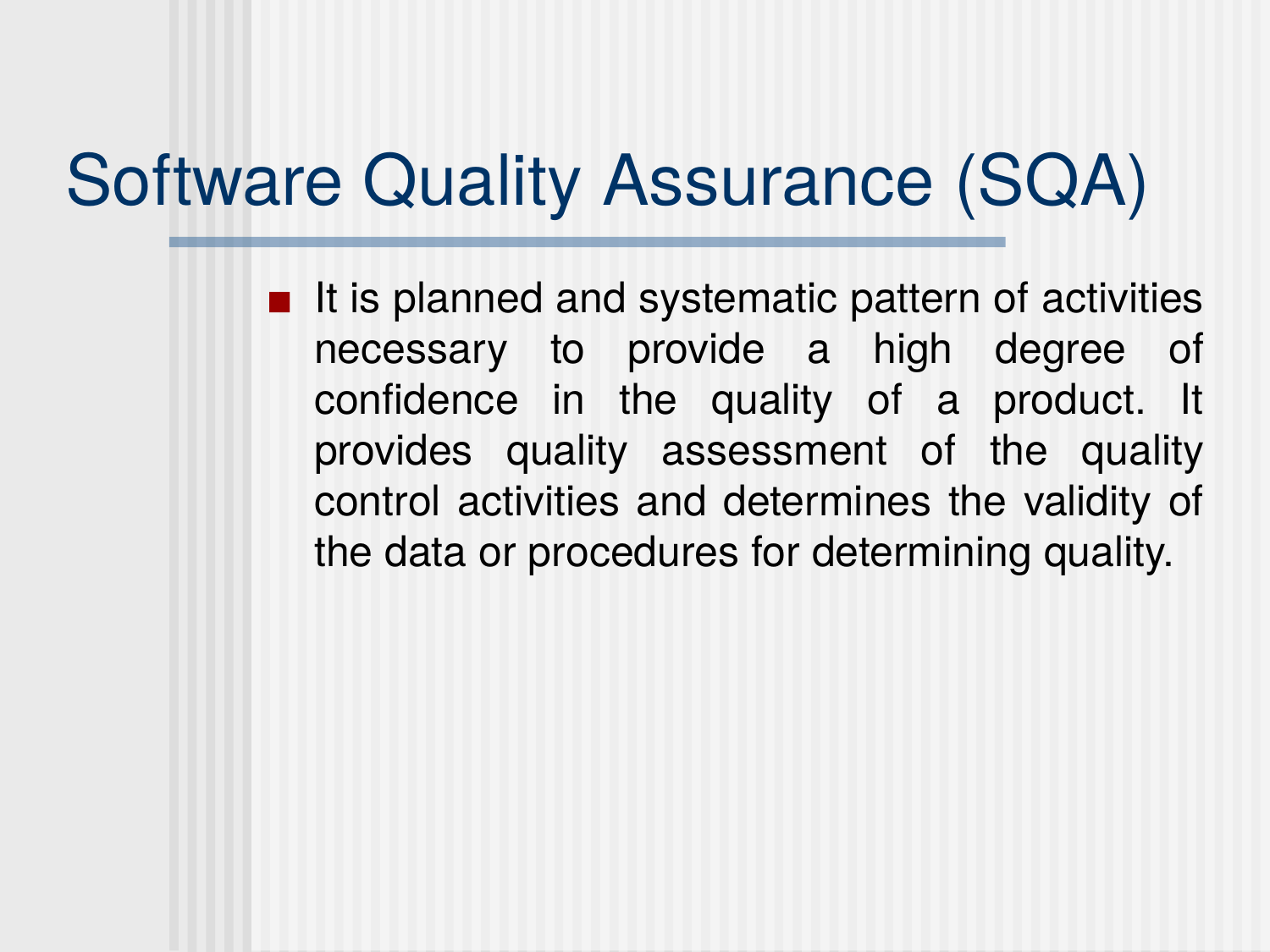

# Software Quality Assurance (SQA)
It is planned and systematic pattern of activities necessary to provide a high degree of confidence in the quality of a product. It provides quality assessment of the quality control activities and determines the validity of the data or procedures for determining quality.